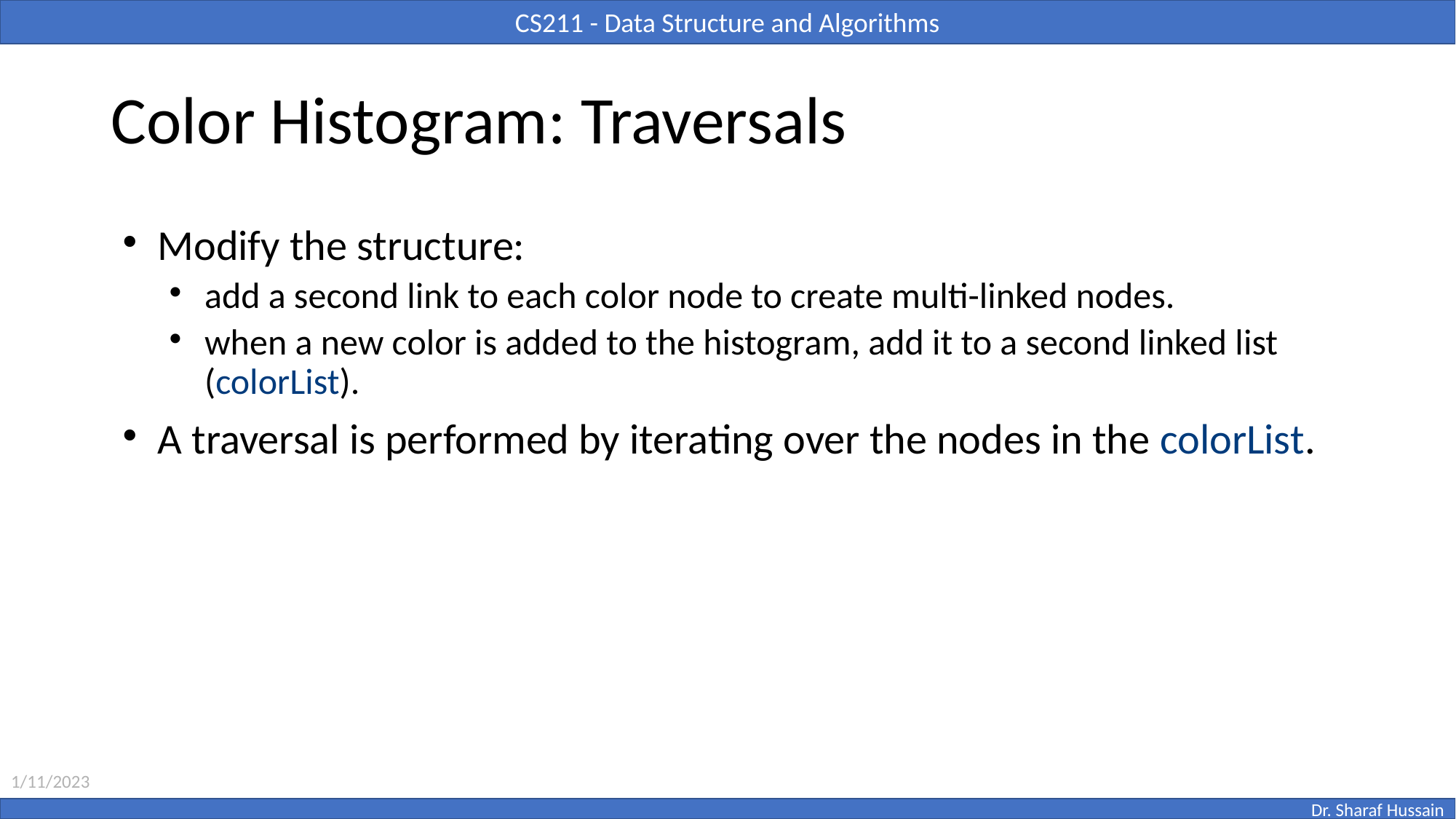

# Color Histogram: Traversals
Modify the structure:
add a second link to each color node to create multi-linked nodes.
when a new color is added to the histogram, add it to a second linked list (colorList).
A traversal is performed by iterating over the nodes in the colorList.
1/11/2023